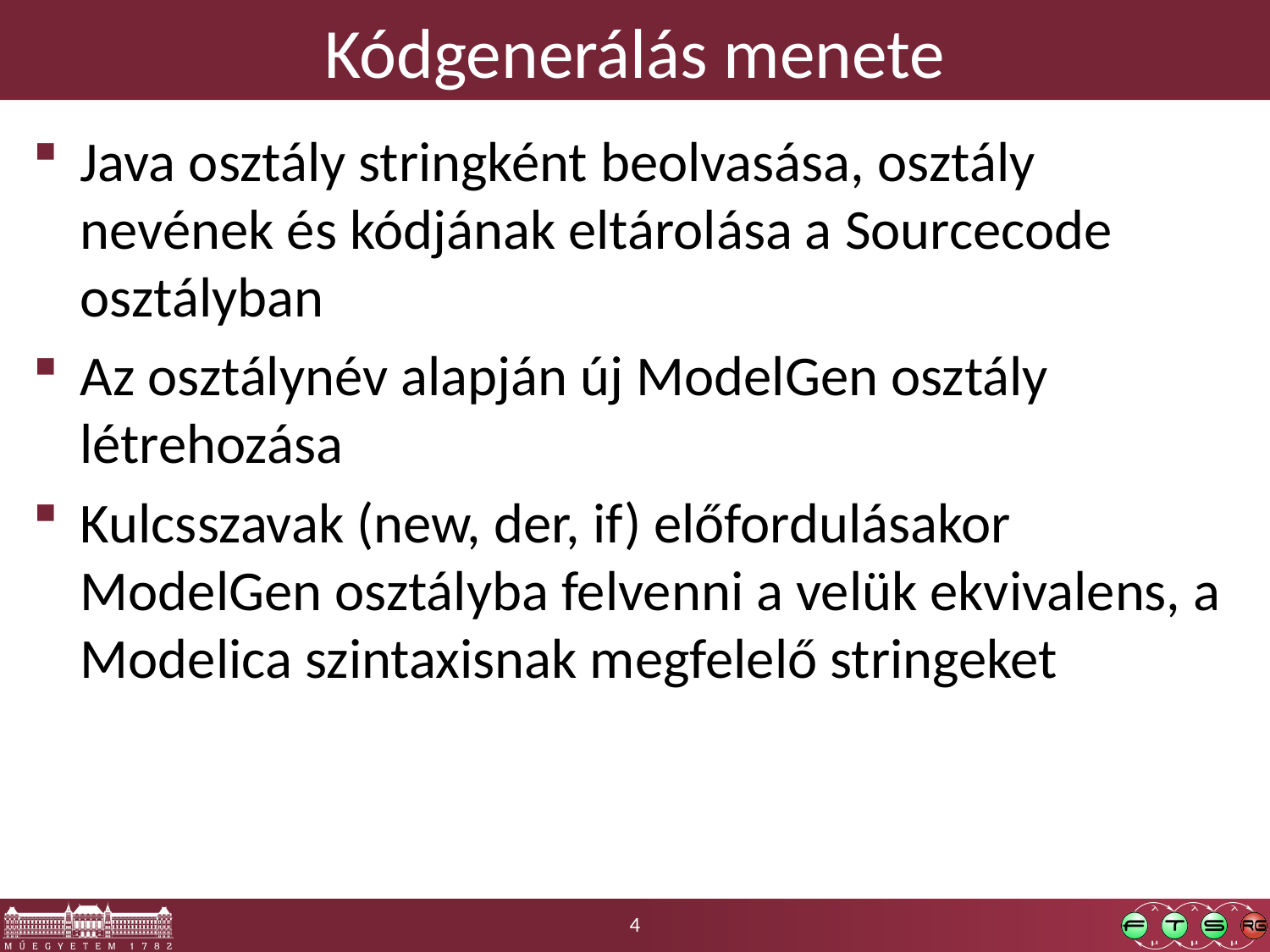

# Kódgenerálás menete
Java osztály stringként beolvasása, osztály nevének és kódjának eltárolása a Sourcecode osztályban
Az osztálynév alapján új ModelGen osztály létrehozása
Kulcsszavak (new, der, if) előfordulásakor ModelGen osztályba felvenni a velük ekvivalens, a Modelica szintaxisnak megfelelő stringeket
4